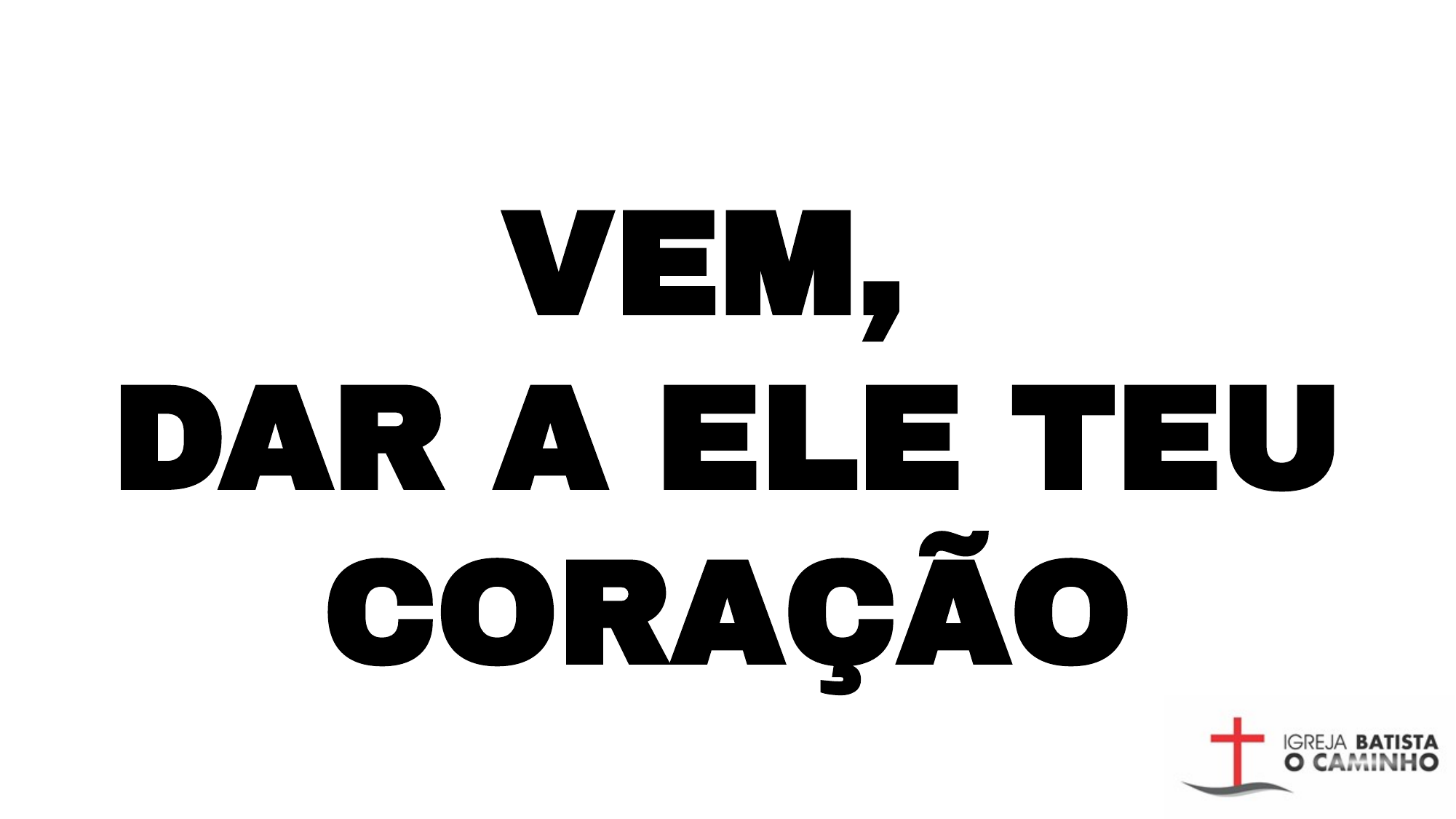

# VEM, DAR A ELE TEU CORAÇÃO